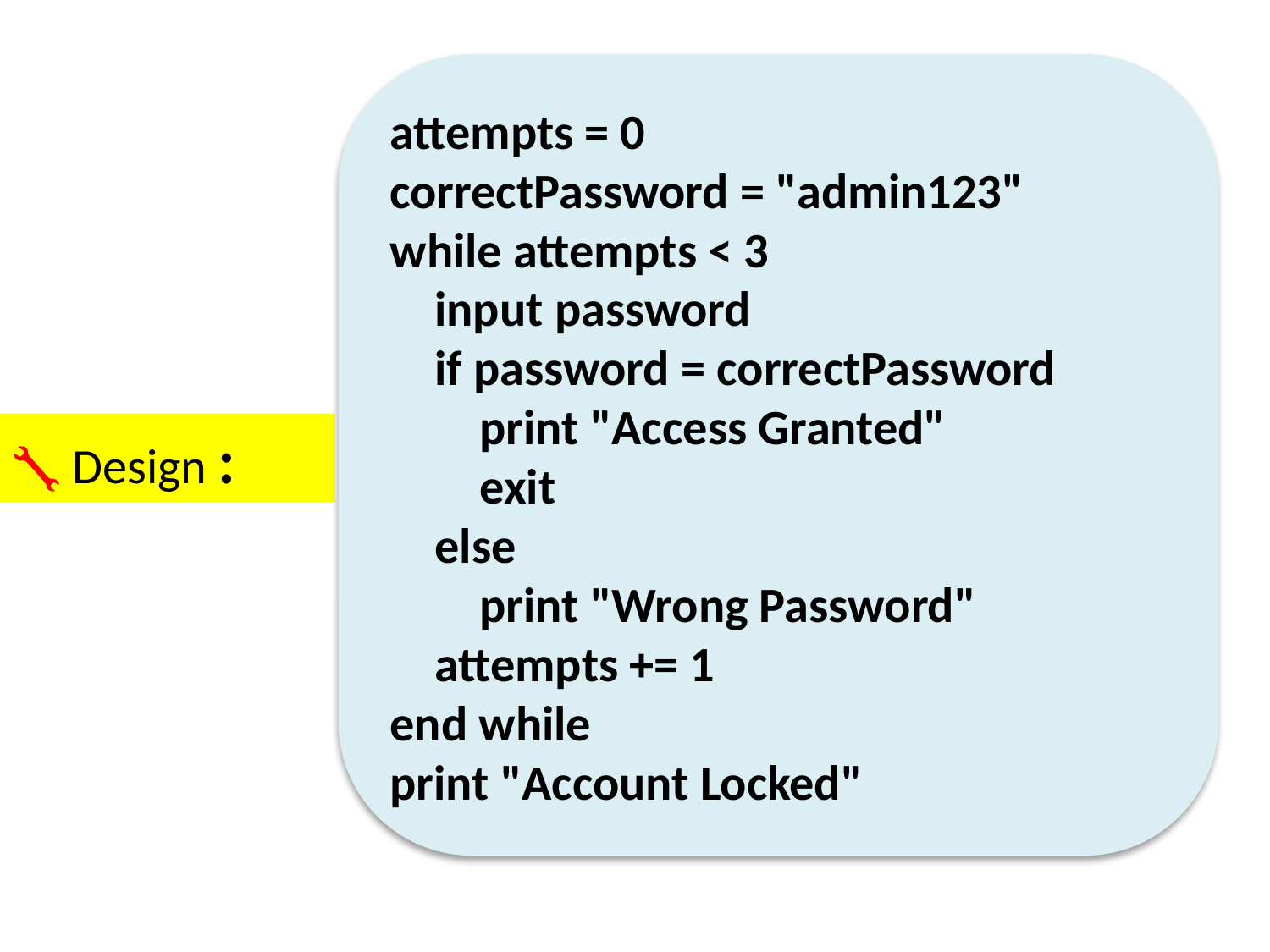

attempts = 0
correctPassword = "admin123"
while attempts < 3
    input password
    if password = correctPassword
        print "Access Granted"
        exit
    else
        print "Wrong Password"
    attempts += 1
end while
print "Account Locked"
🔧 Design :